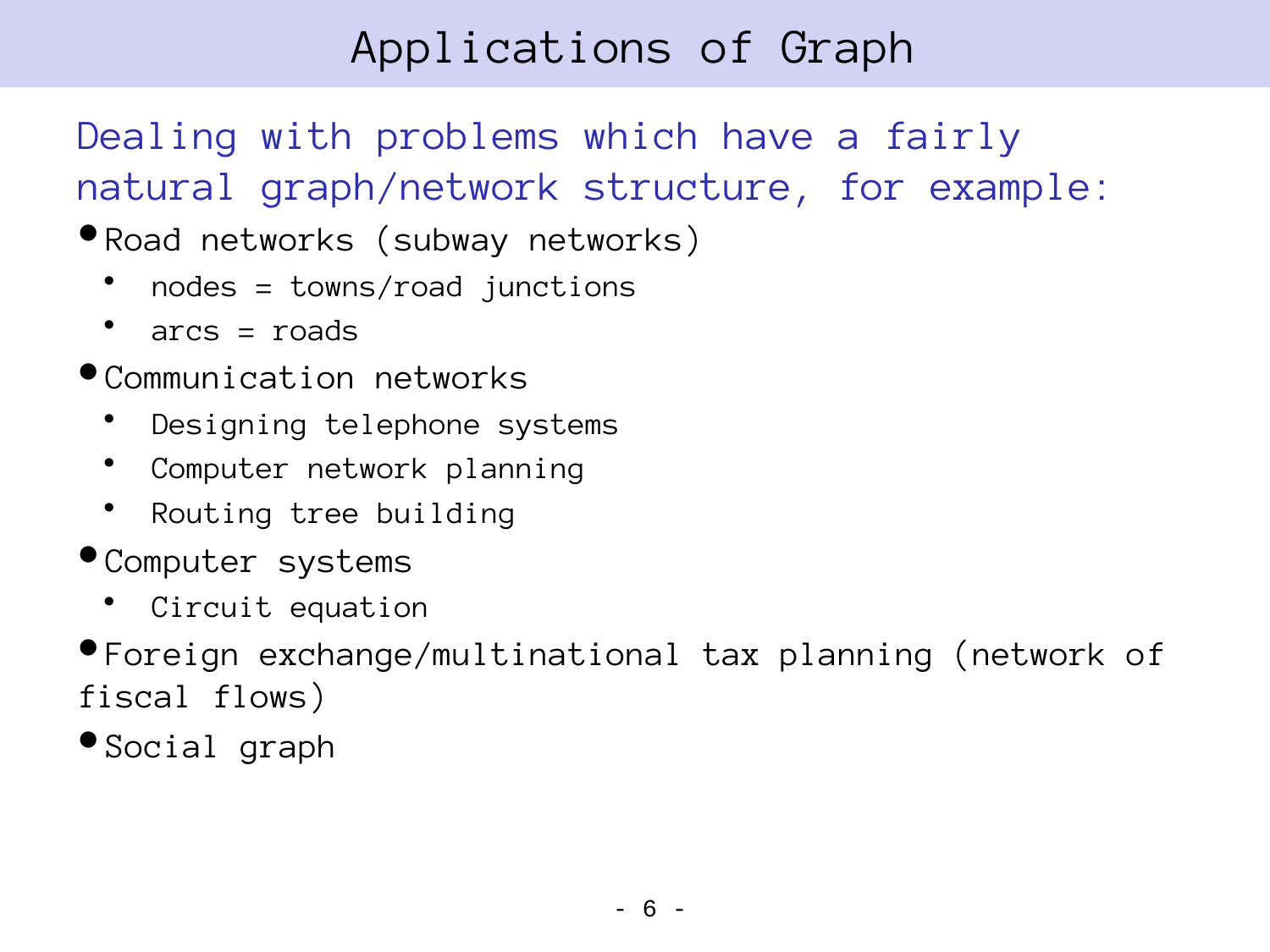

# Applications of Graph
Dealing with problems which have a fairly natural graph/network structure, for example:
Road networks (subway networks)
nodes = towns/road junctions
arcs = roads
Communication networks
Designing telephone systems
Computer network planning
Routing tree building
Computer systems
Circuit equation
Foreign exchange/multinational tax planning (network of fiscal flows)
Social graph

- 6 -